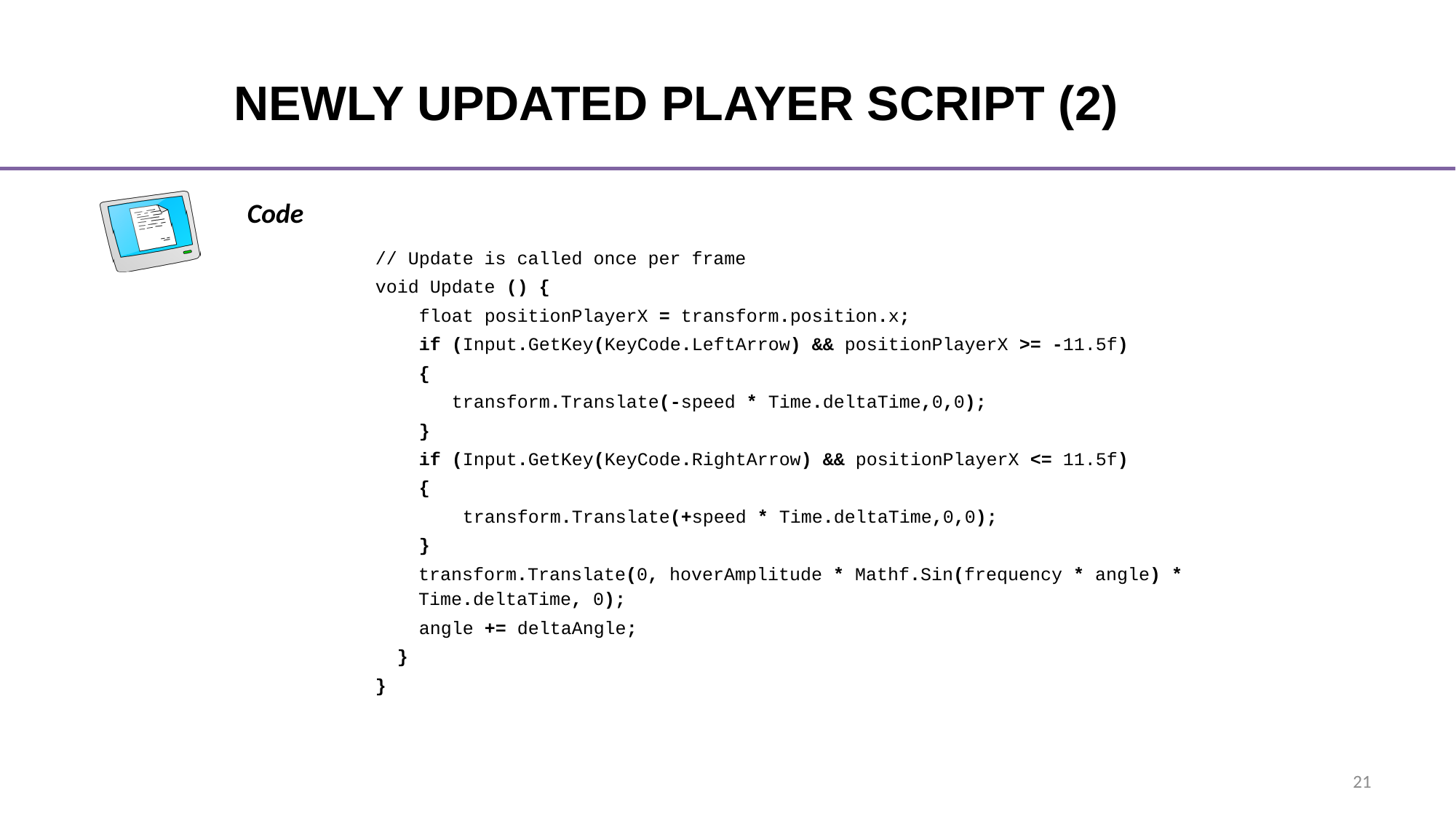

# Newly updated Player script (2)
// Update is called once per frame
void Update () {
    float positionPlayerX = transform.position.x;
    if (Input.GetKey(KeyCode.LeftArrow) && positionPlayerX >= -11.5f)
    {
       transform.Translate(-speed * Time.deltaTime,0,0);
    }
    if (Input.GetKey(KeyCode.RightArrow) && positionPlayerX <= 11.5f)
    {
        transform.Translate(+speed * Time.deltaTime,0,0);
    }
transform.Translate(0, hoverAmplitude * Mathf.Sin(frequency * angle) * Time.deltaTime, 0);
    angle += deltaAngle;
  }
}
21